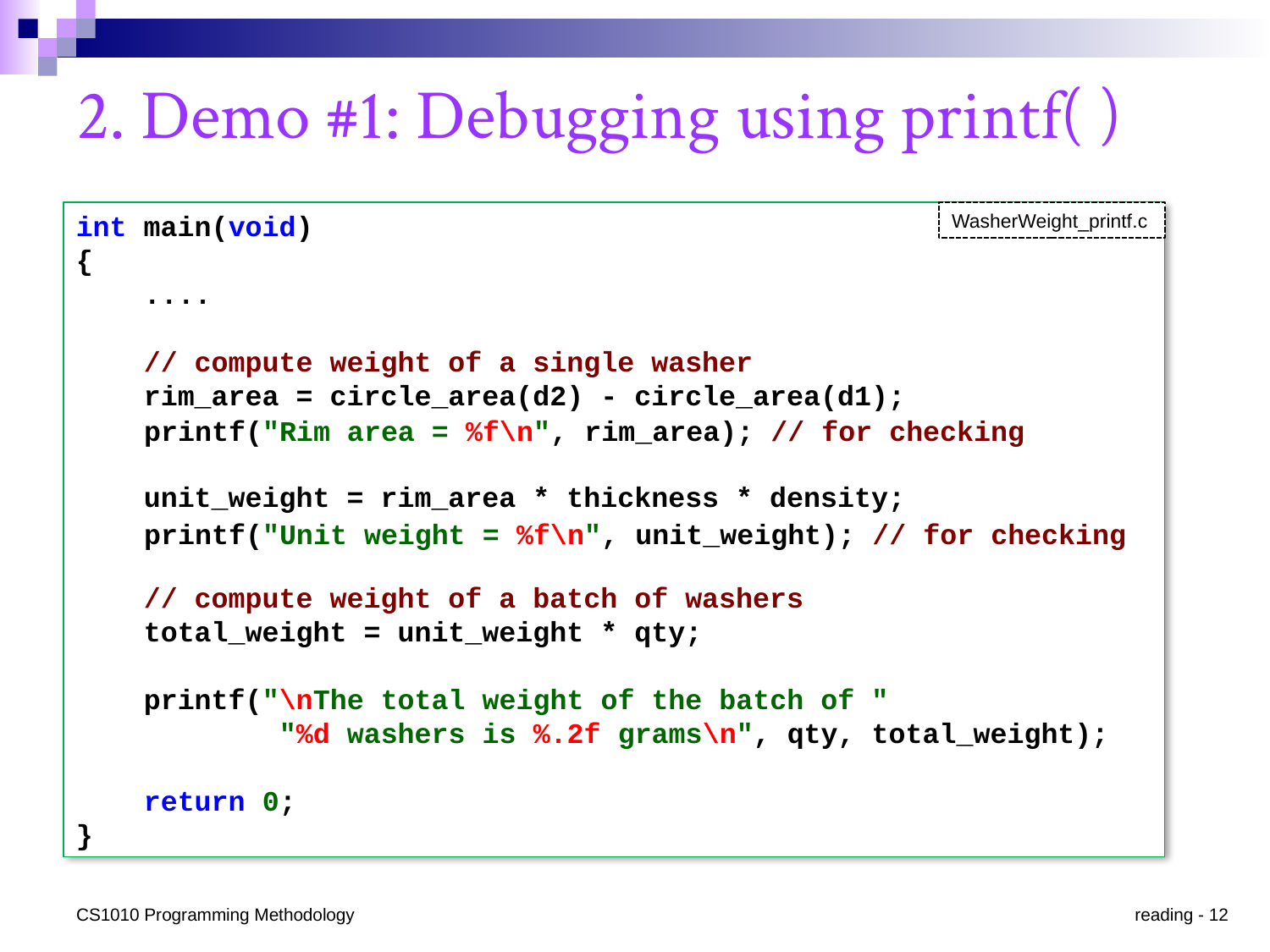

# 2. Demo #1: Debugging using printf( )
WasherWeight_printf.c
int main(void)
{
    ....

    // compute weight of a single washer
    rim_area = circle_area(d2) - circle_area(d1);

    unit_weight = rim_area * thickness * density;

    // compute weight of a batch of washers
    total_weight = unit_weight * qty;

    printf("\nThe total weight of the batch of "
            "%d washers is %.2f grams\n", qty, total_weight);

    return 0;
}
printf("Rim area = %f\n", rim_area); // for checking
printf("Unit weight = %f\n", unit_weight); // for checking
CS1010 Programming Methodology
reading - 12